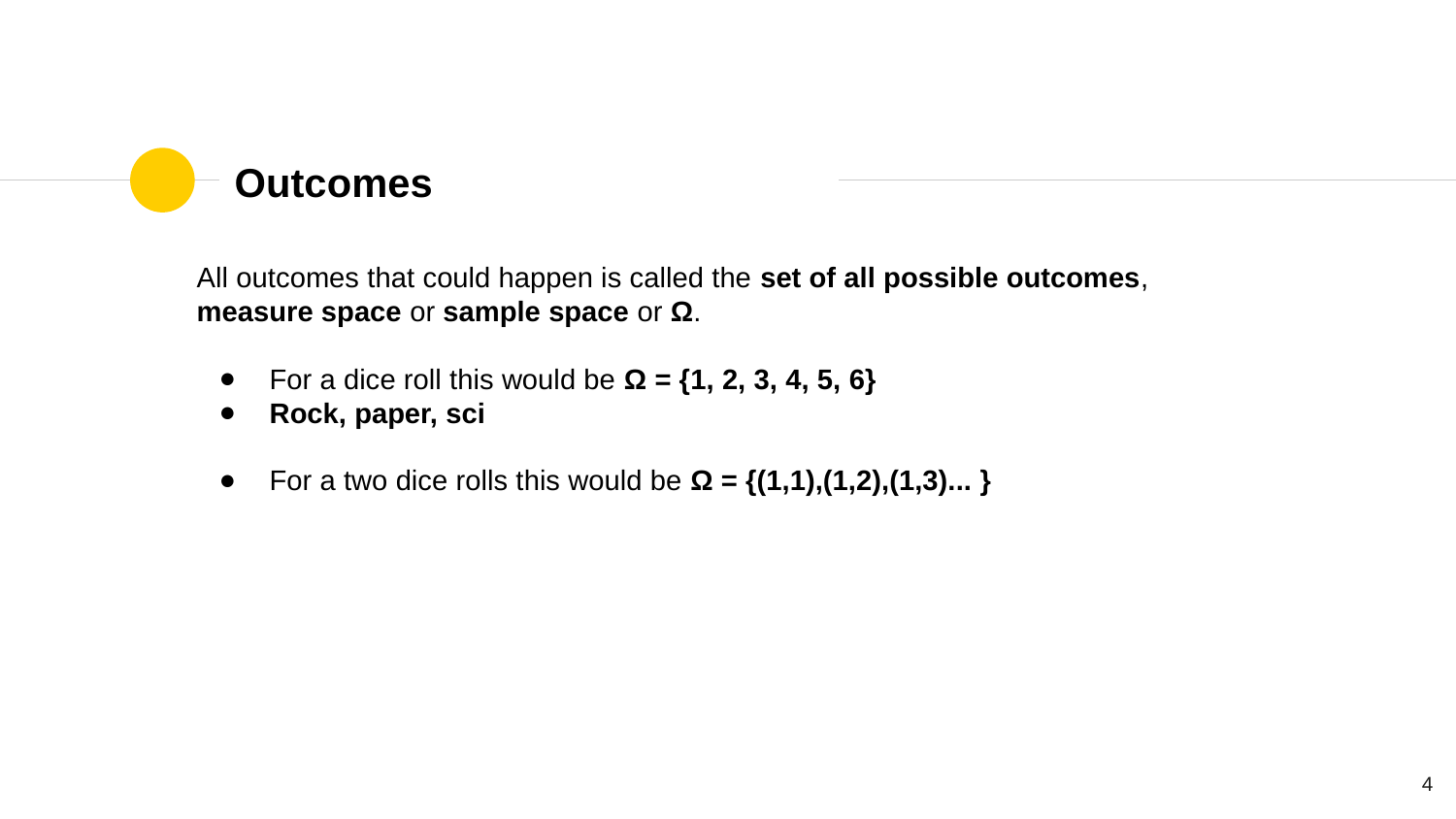

# Outcomes
All outcomes that could happen is called the set of all possible outcomes, measure space or sample space or Ω.

For a dice roll this would be Ω = {1, 2, 3, 4, 5, 6}
Rock, paper, sci

For a two dice rolls this would be Ω = {(1,1),(1,2),(1,3)... }

4